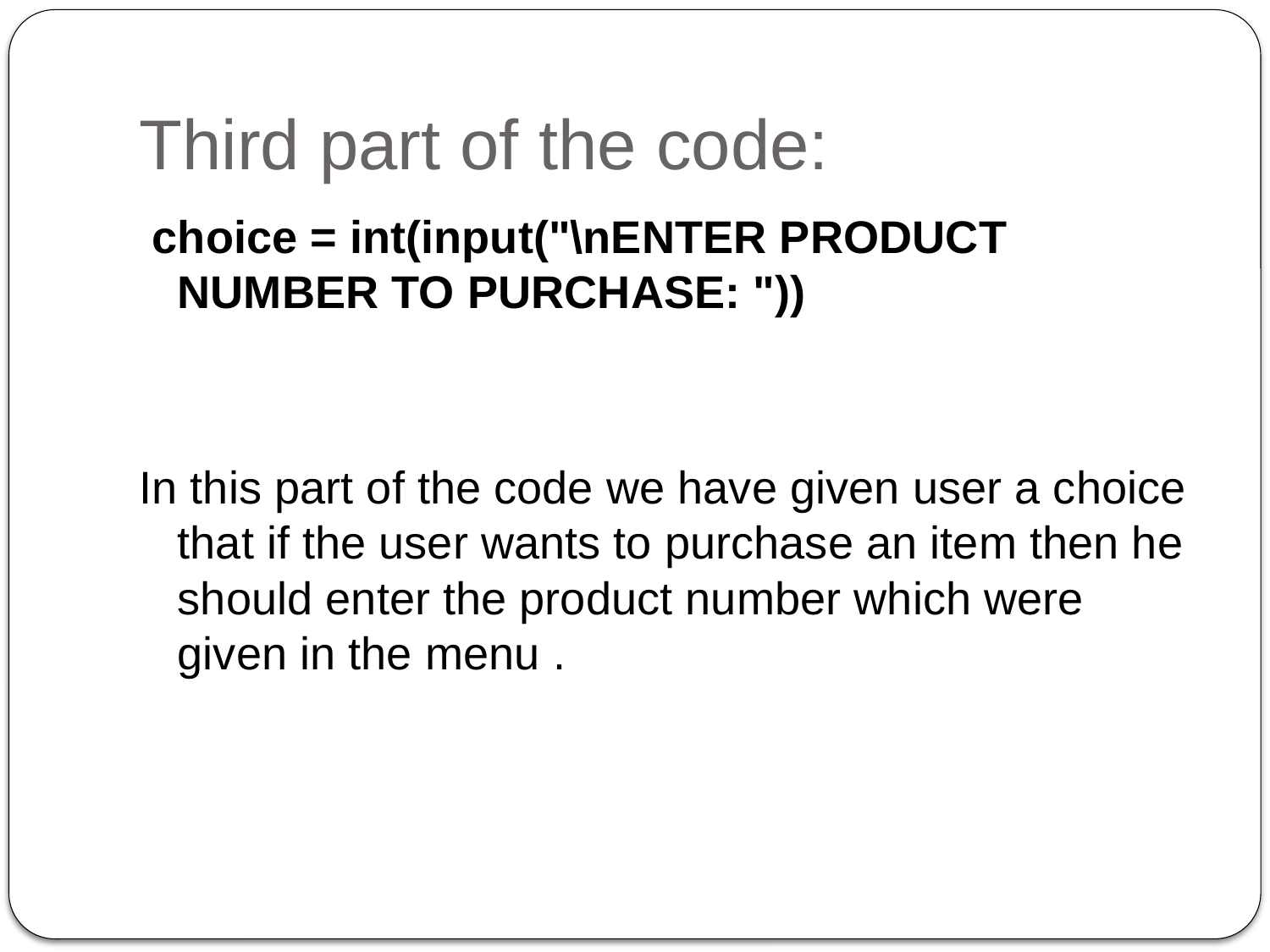

# Third part of the code:
 choice = int(input("\nENTER PRODUCT NUMBER TO PURCHASE: "))

In this part of the code we have given user a choice that if the user wants to purchase an item then he should enter the product number which were given in the menu .